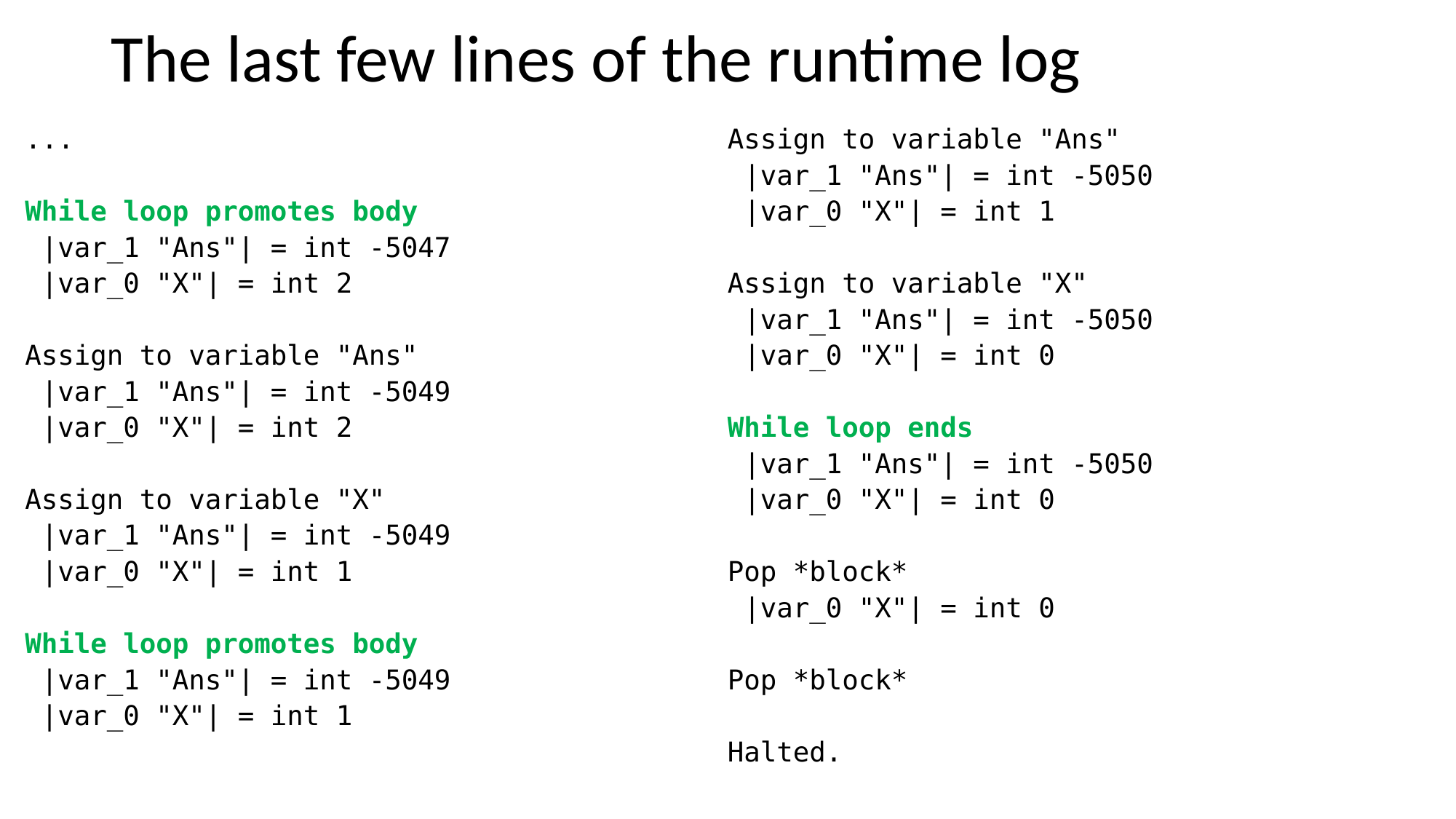

# The last few lines of the runtime log
...

While loop promotes body
 |var_1 "Ans"| = int -5047
 |var_0 "X"| = int 2

Assign to variable "Ans"
 |var_1 "Ans"| = int -5049
 |var_0 "X"| = int 2

Assign to variable "X"
 |var_1 "Ans"| = int -5049
 |var_0 "X"| = int 1

While loop promotes body
 |var_1 "Ans"| = int -5049
 |var_0 "X"| = int 1

Assign to variable "Ans"
 |var_1 "Ans"| = int -5050
 |var_0 "X"| = int 1

Assign to variable "X"
 |var_1 "Ans"| = int -5050
 |var_0 "X"| = int 0

While loop ends
 |var_1 "Ans"| = int -5050
 |var_0 "X"| = int 0

Pop *block*
 |var_0 "X"| = int 0

Pop *block*

Halted.